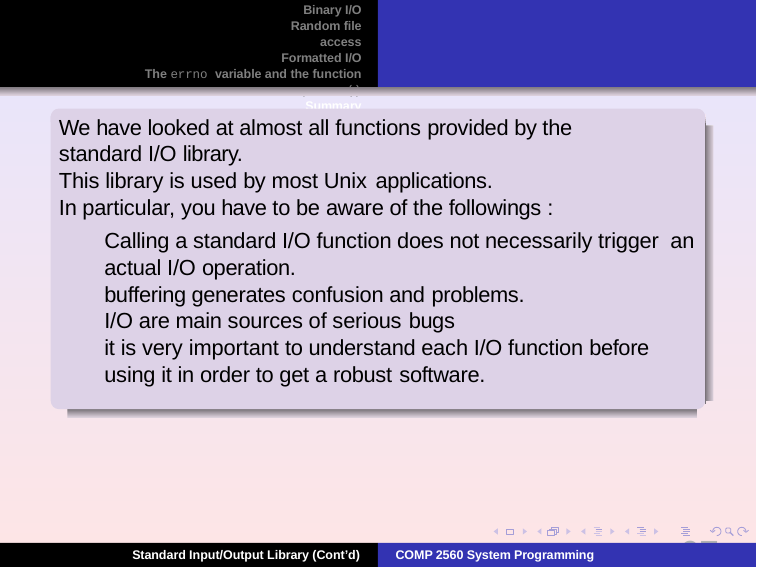

Binary I/O  Random file access
Formatted I/O  The errno variable and the function perror()
Summary

We have looked at almost all functions provided by the  standard I/O library.
This library is used by most Unix applications.
In particular, you have to be aware of the followings :
Calling a standard I/O function does not necessarily trigger  an actual I/O operation.
buffering generates confusion and problems.
I/O are main sources of serious bugs
it is very important to understand each I/O function before  using it in order to get a robust software.

27

Standard Input/Output Library (Cont’d)
COMP 2560 System Programming